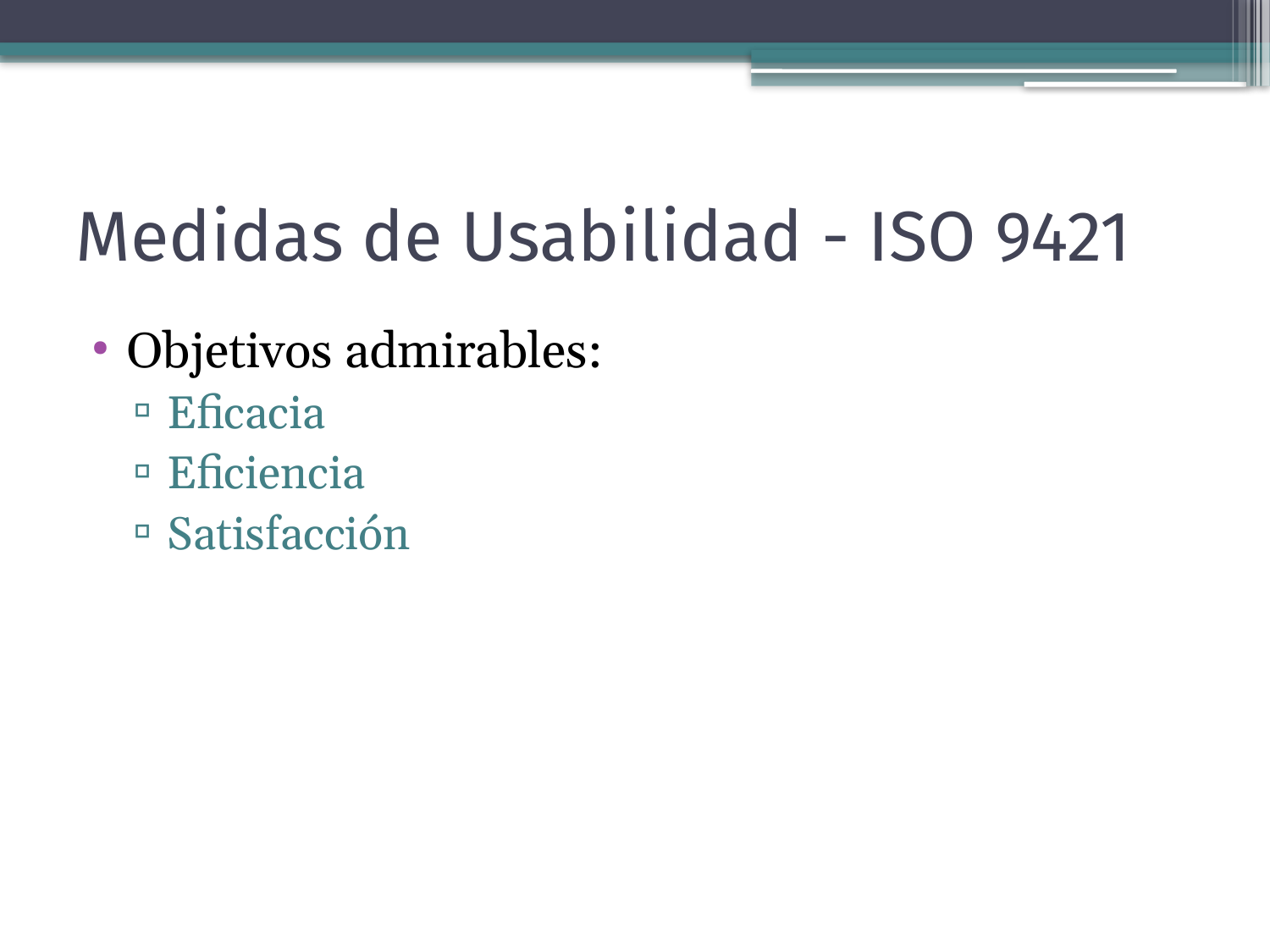

# Medidas de Usabilidad - ISO 9421
Objetivos admirables:
Eficacia
Eficiencia
Satisfacción